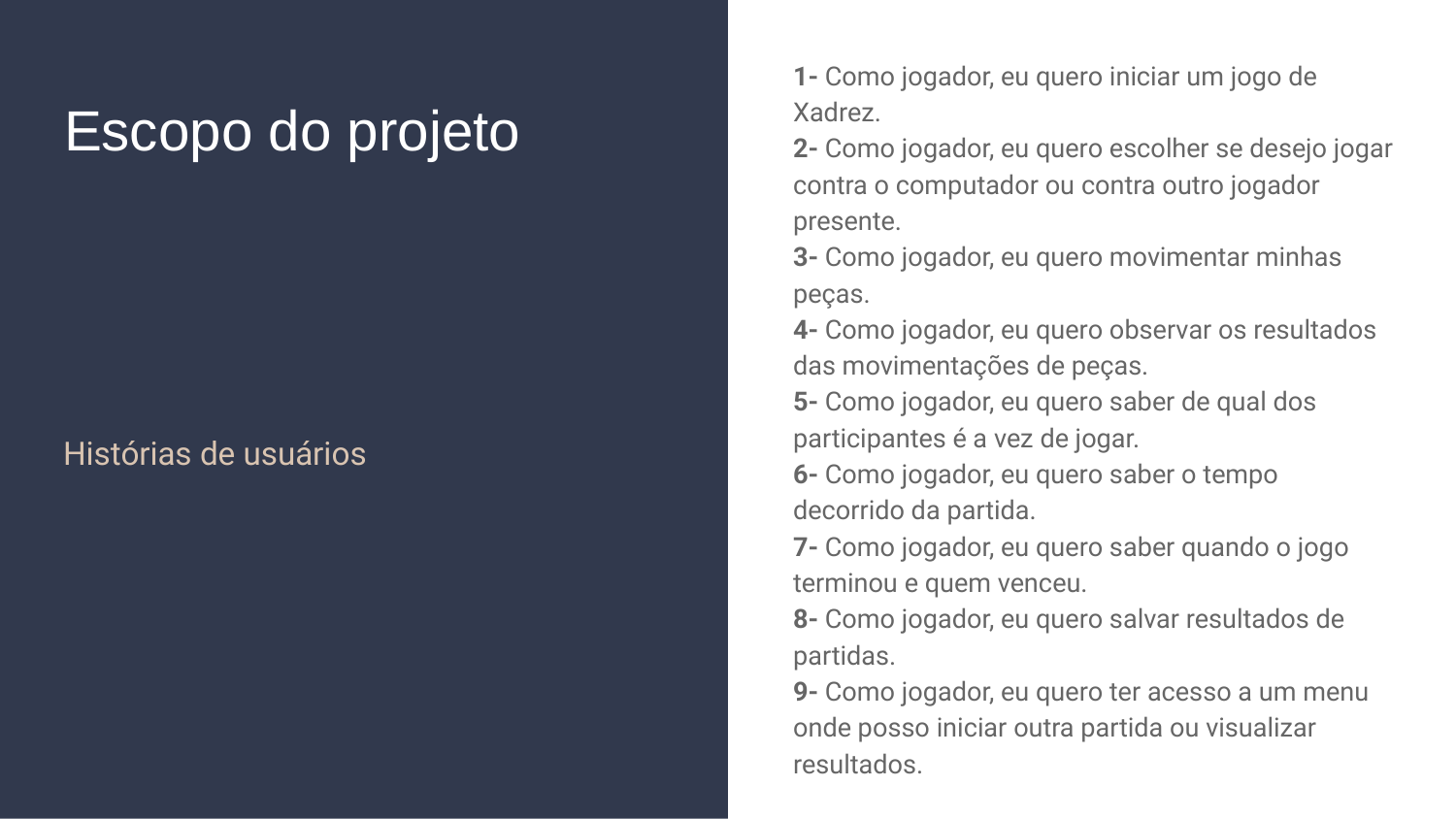

1- Como jogador, eu quero iniciar um jogo de Xadrez.
2- Como jogador, eu quero escolher se desejo jogar contra o computador ou contra outro jogador presente.
3- Como jogador, eu quero movimentar minhas peças.
4- Como jogador, eu quero observar os resultados das movimentações de peças.
5- Como jogador, eu quero saber de qual dos participantes é a vez de jogar.
6- Como jogador, eu quero saber o tempo decorrido da partida.
7- Como jogador, eu quero saber quando o jogo terminou e quem venceu.
8- Como jogador, eu quero salvar resultados de partidas.
9- Como jogador, eu quero ter acesso a um menu onde posso iniciar outra partida ou visualizar resultados.
# Escopo do projeto
Histórias de usuários